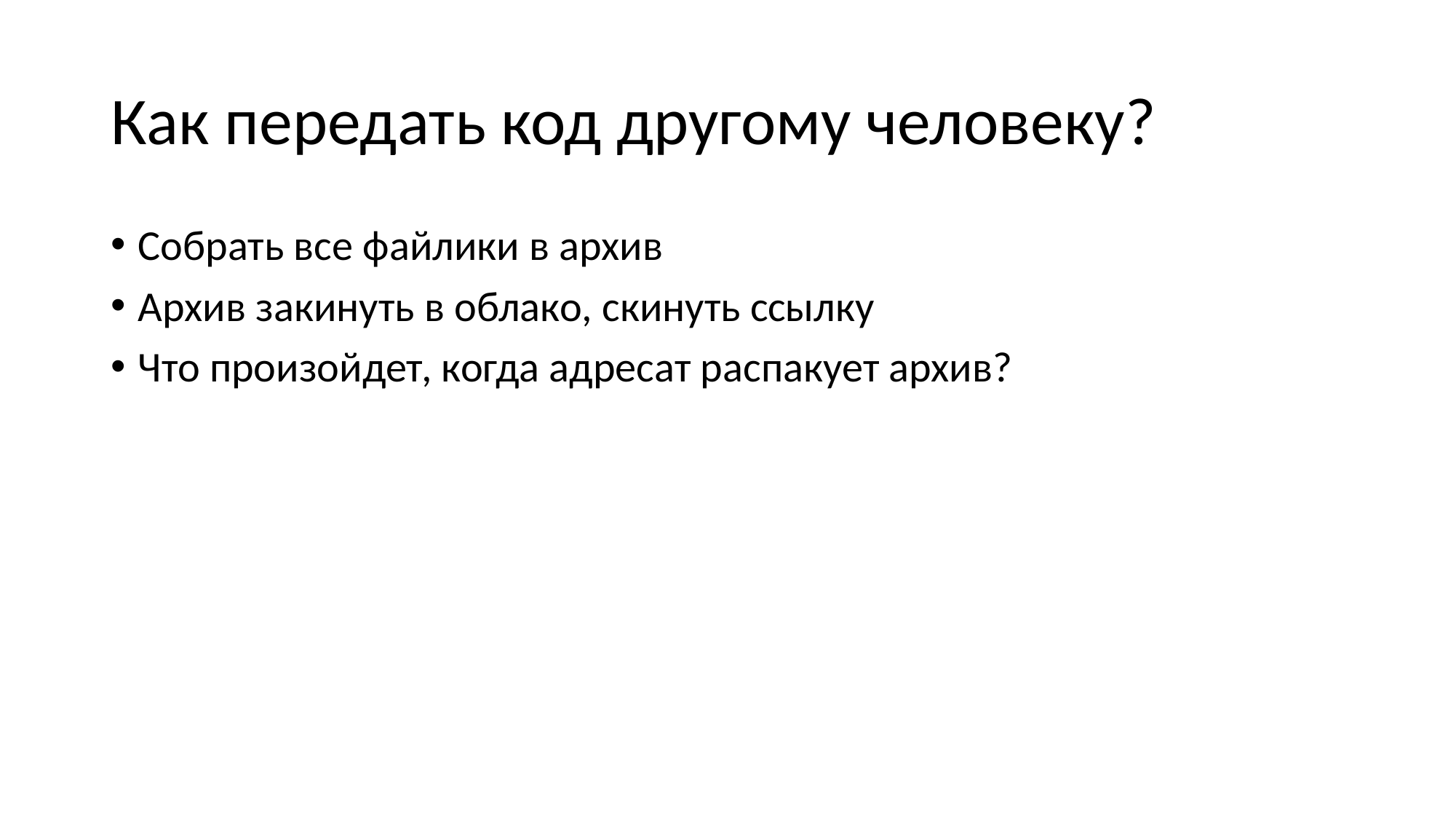

# Как передать код другому человеку?
Собрать все файлики в архив
Архив закинуть в облако, скинуть ссылку
Что произойдет, когда адресат распакует архив?